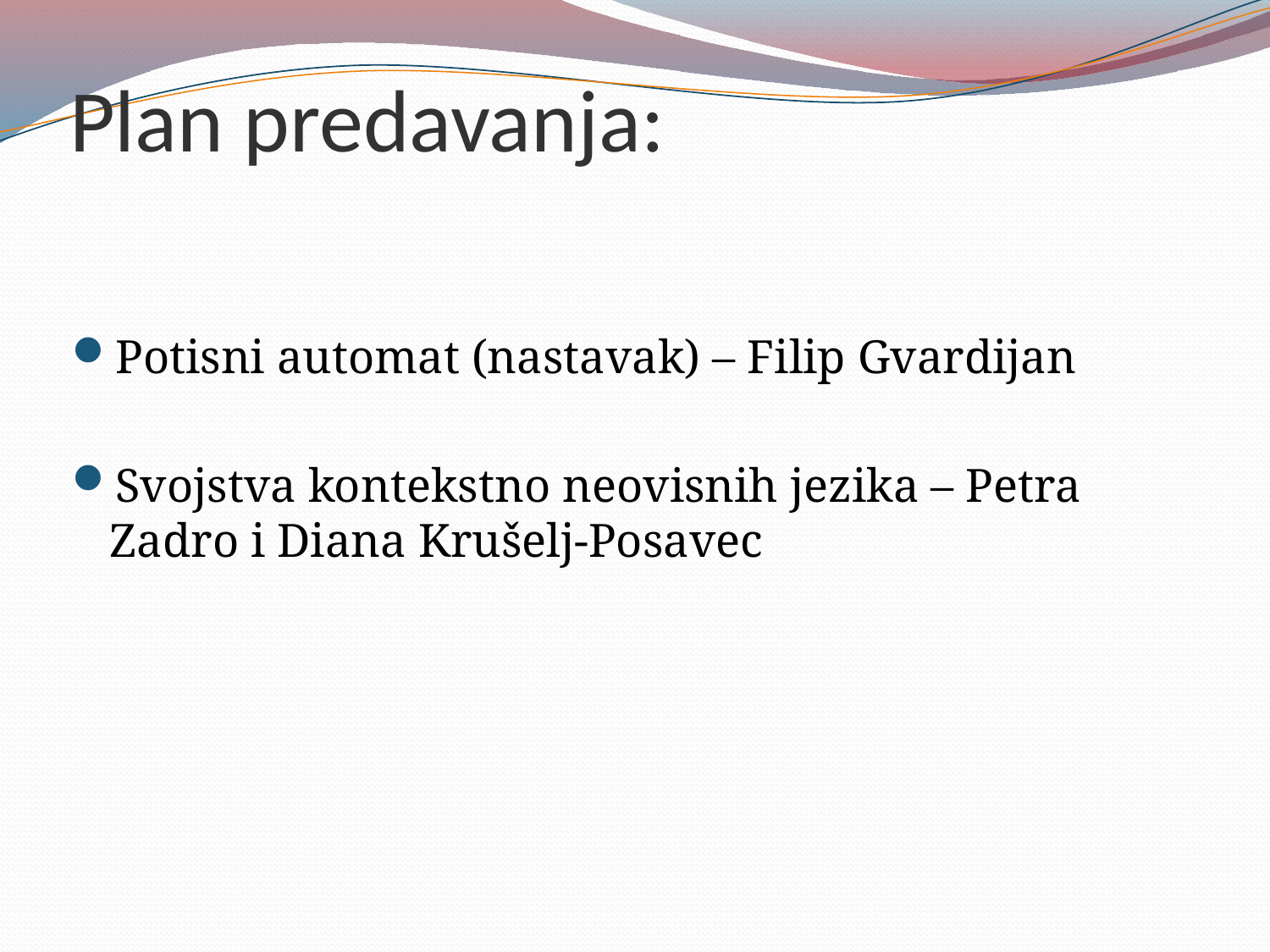

# Plan predavanja:

Potisni automat (nastavak) – Filip Gvardijan

Svojstva kontekstno neovisnih jezika – Petra Zadro i Diana Krušelj-Posavec